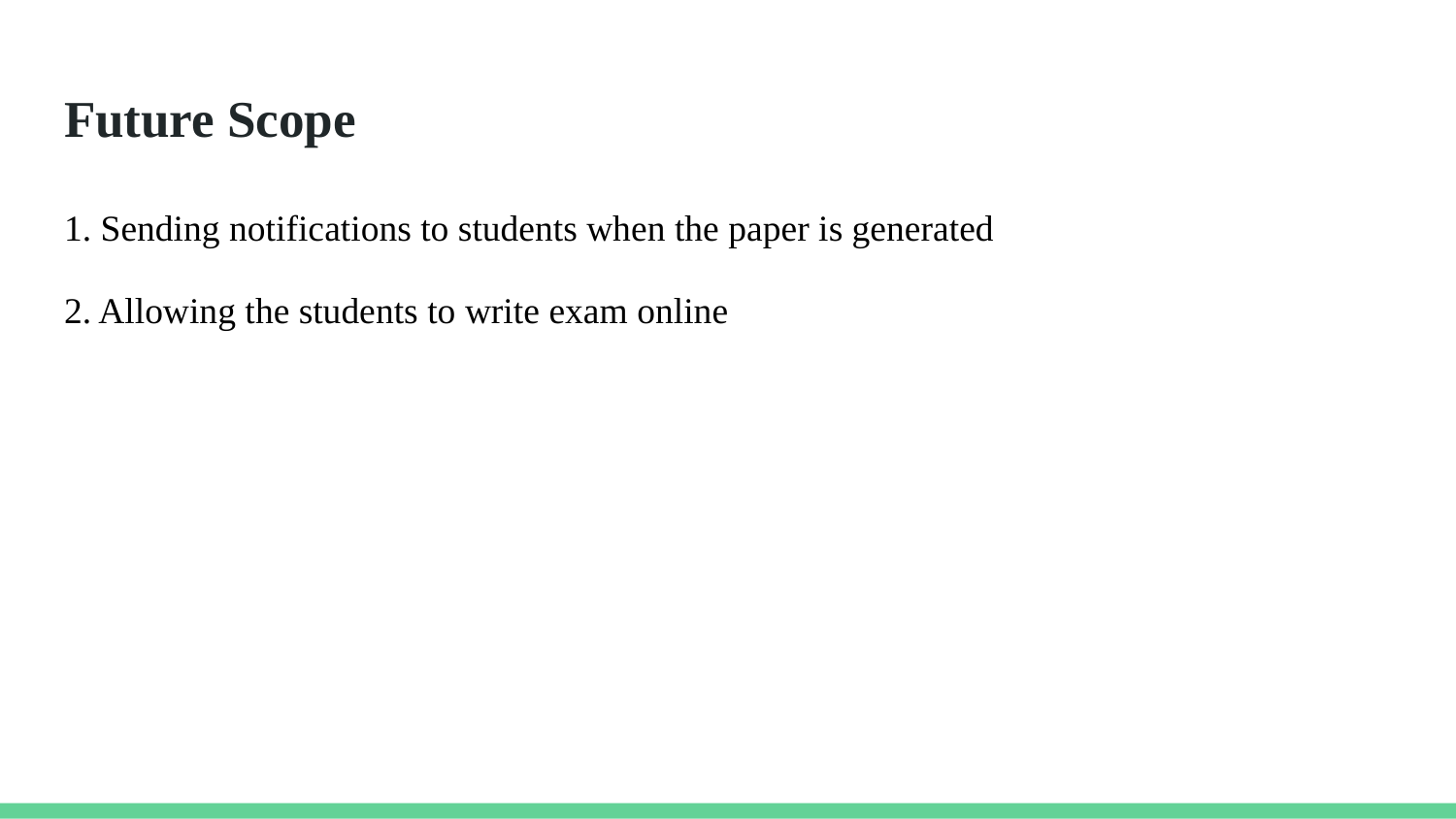

# Future Scope
1. Sending notifications to students when the paper is generated
2. Allowing the students to write exam online